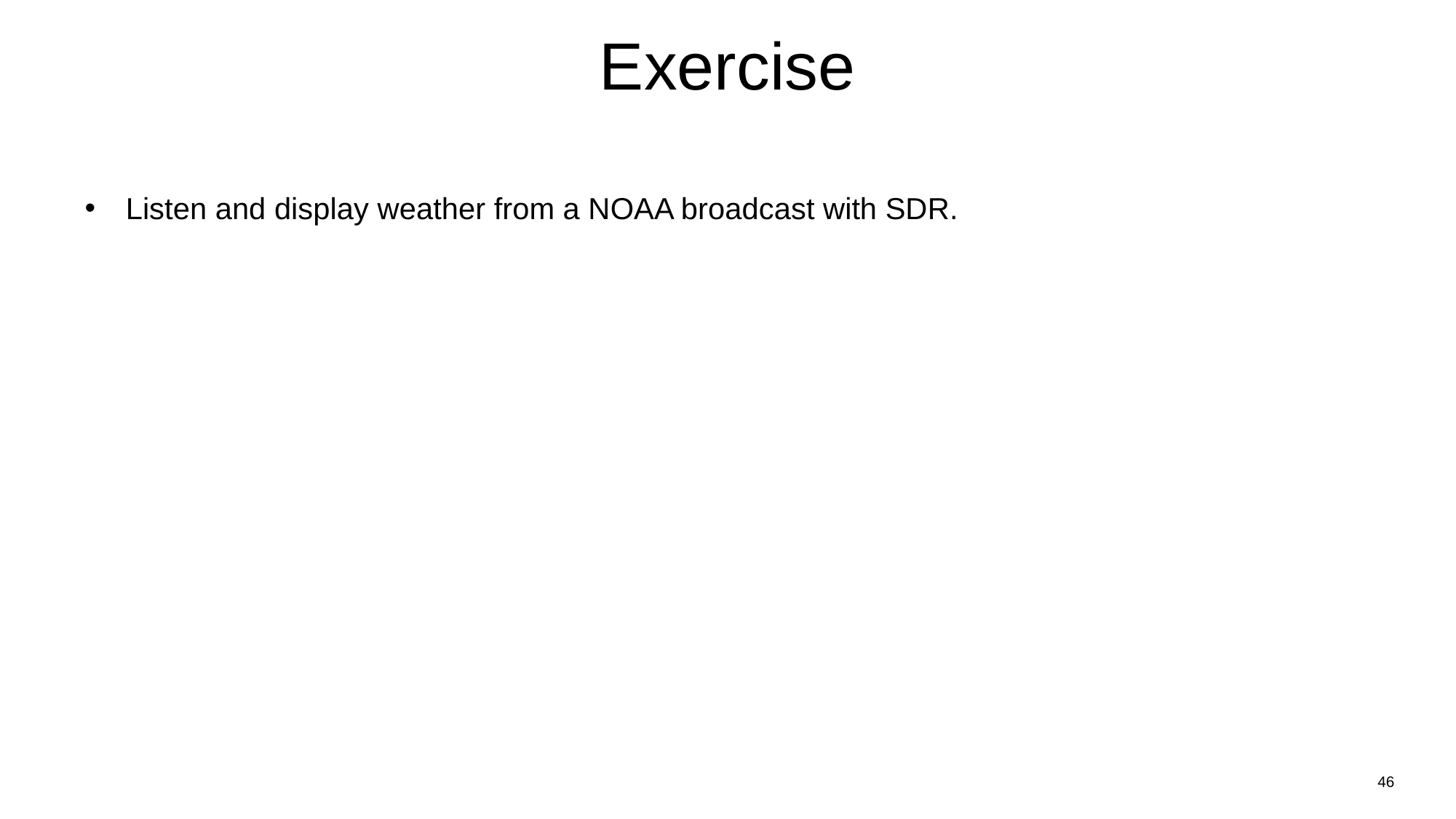

# Exercise
Listen and display weather from a NOAA broadcast with SDR.

46